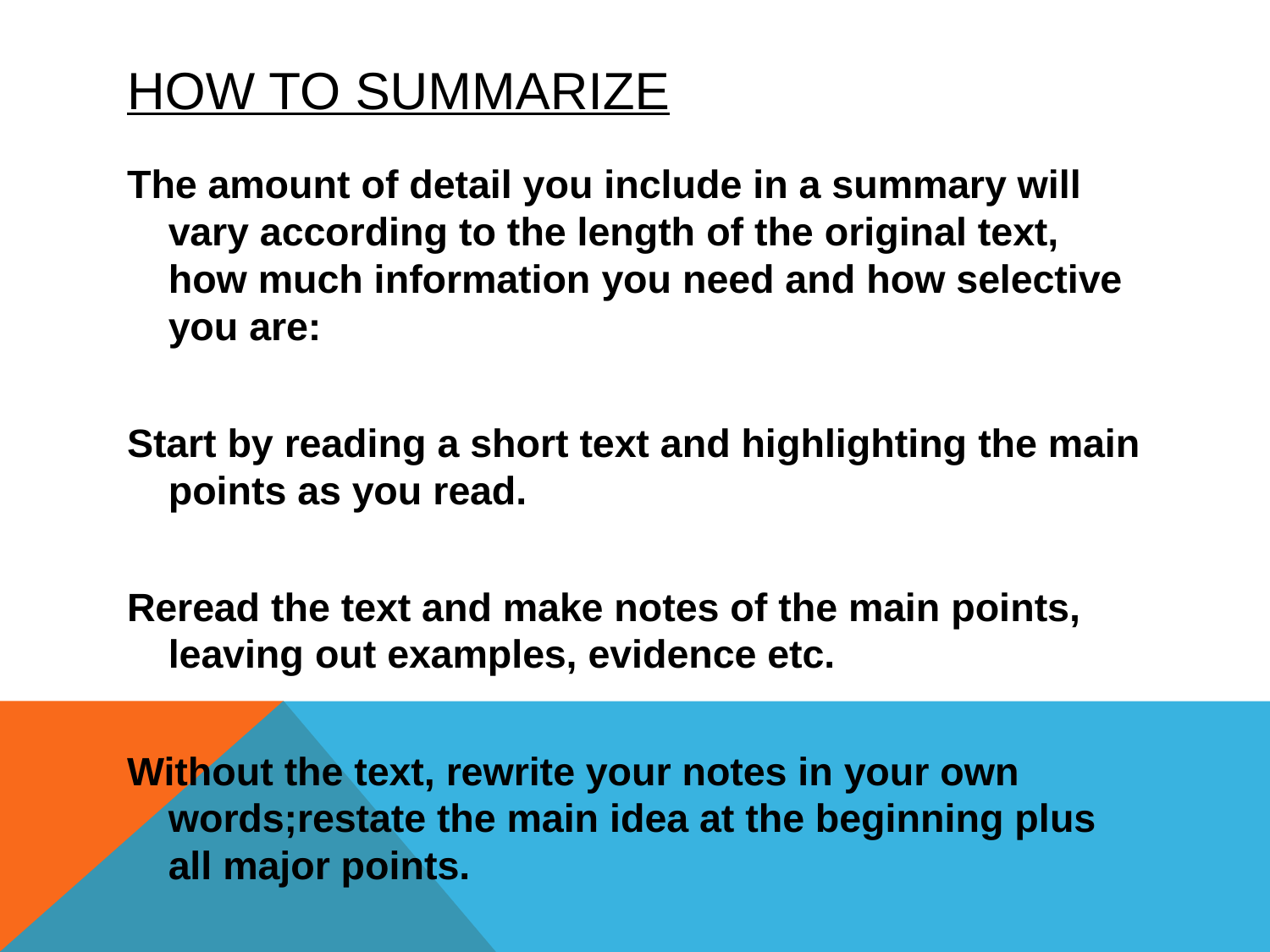

# How to summarize
The amount of detail you include in a summary will vary according to the length of the original text, how much information you need and how selective you are:

Start by reading a short text and highlighting the main points as you read.

Reread the text and make notes of the main points, leaving out examples, evidence etc.

Without the text, rewrite your notes in your own words;restate the main idea at the beginning plus all major points.